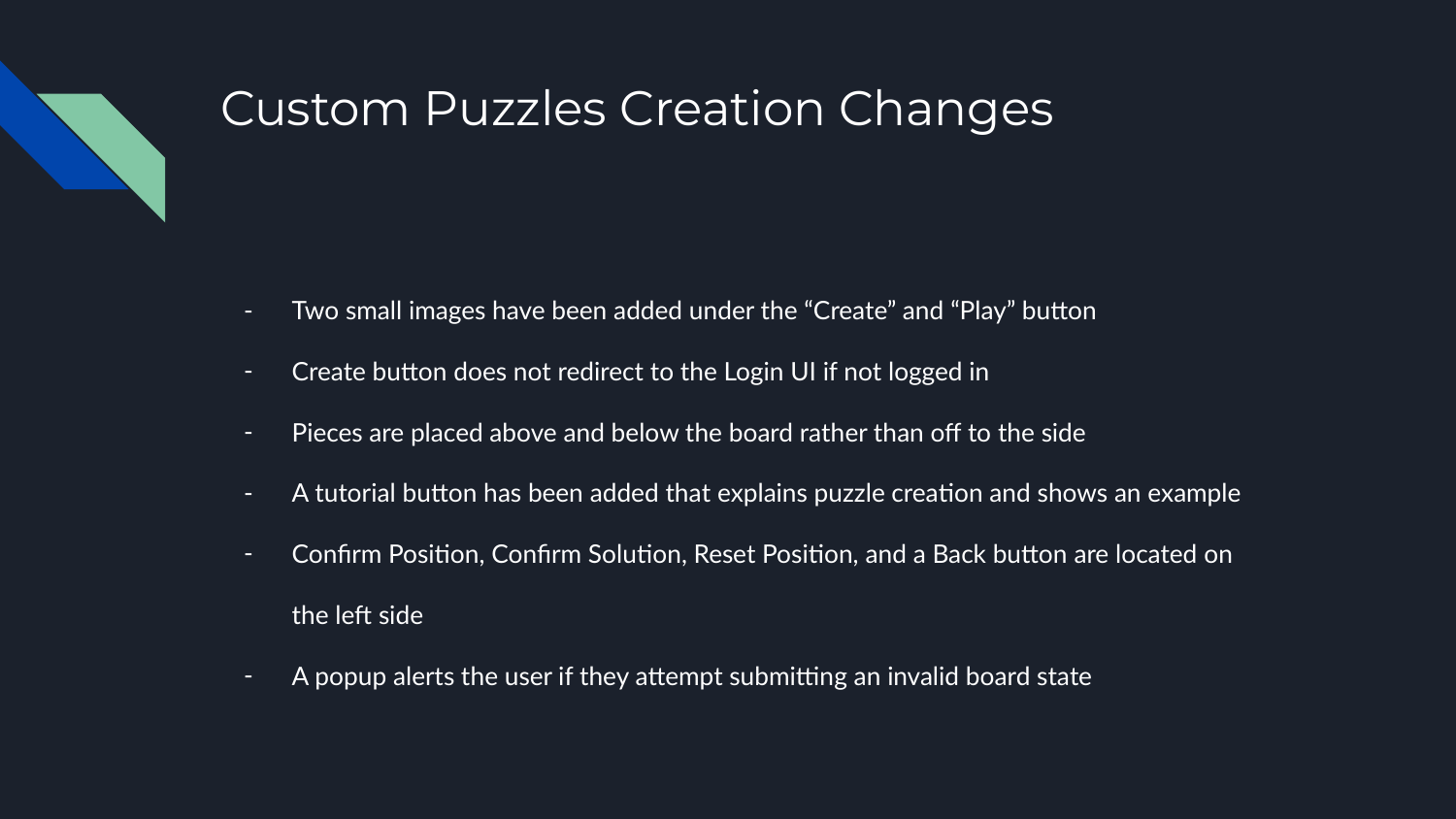

# Custom Puzzles Creation Changes
Two small images have been added under the “Create” and “Play” button
Create button does not redirect to the Login UI if not logged in
Pieces are placed above and below the board rather than off to the side
A tutorial button has been added that explains puzzle creation and shows an example
Confirm Position, Confirm Solution, Reset Position, and a Back button are located on the left side
A popup alerts the user if they attempt submitting an invalid board state